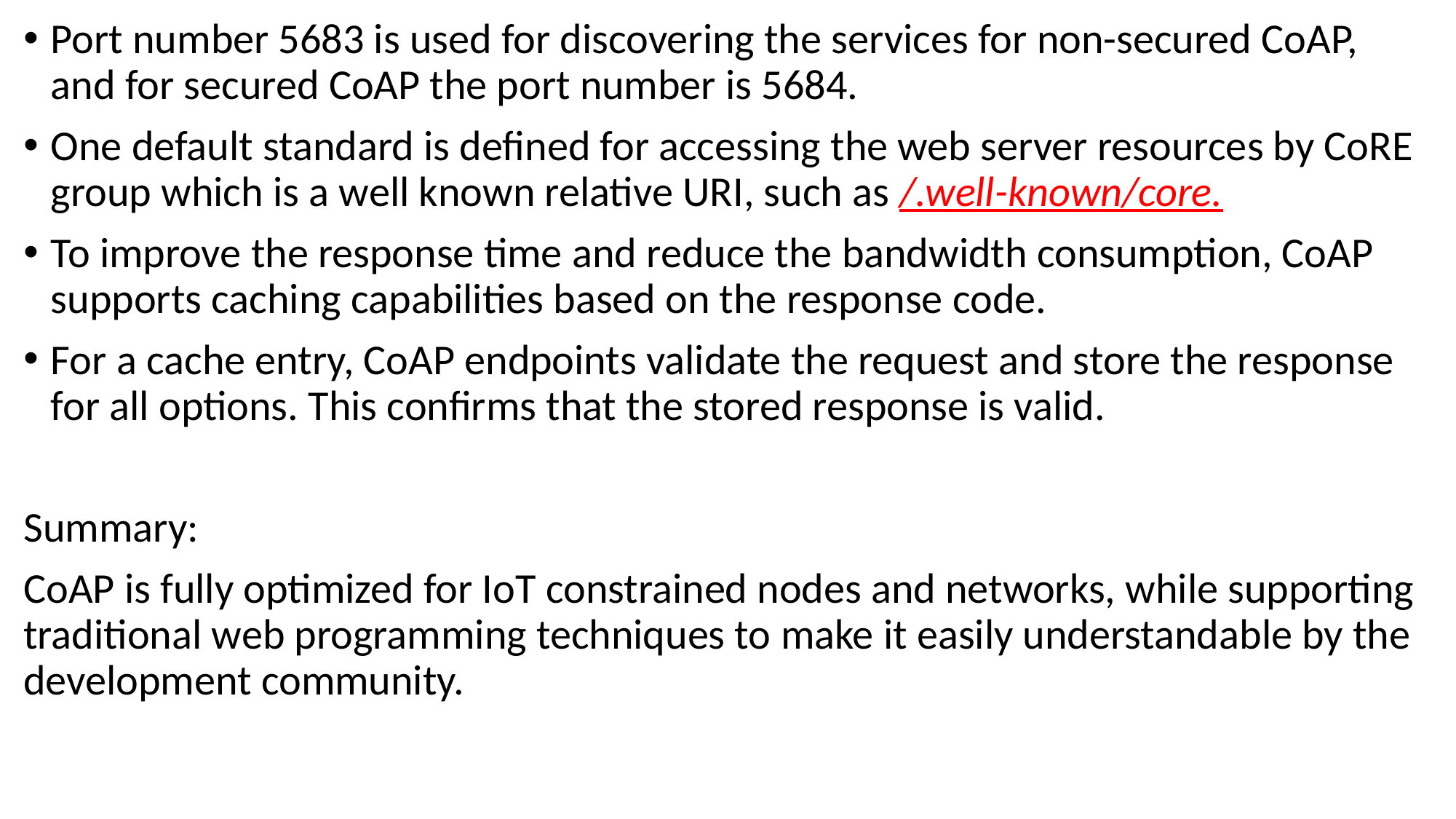

Port number 5683 is used for discovering the services for non-secured CoAP, and for secured CoAP the port number is 5684.
One default standard is defined for accessing the web server resources by CoRE group which is a well known relative URI, such as /.well-known/core.
To improve the response time and reduce the bandwidth consumption, CoAP supports caching capabilities based on the response code.
For a cache entry, CoAP endpoints validate the request and store the response for all options. This confirms that the stored response is valid.

Summary:
CoAP is fully optimized for IoT constrained nodes and networks, while supporting traditional web programming techniques to make it easily understandable by the development community.